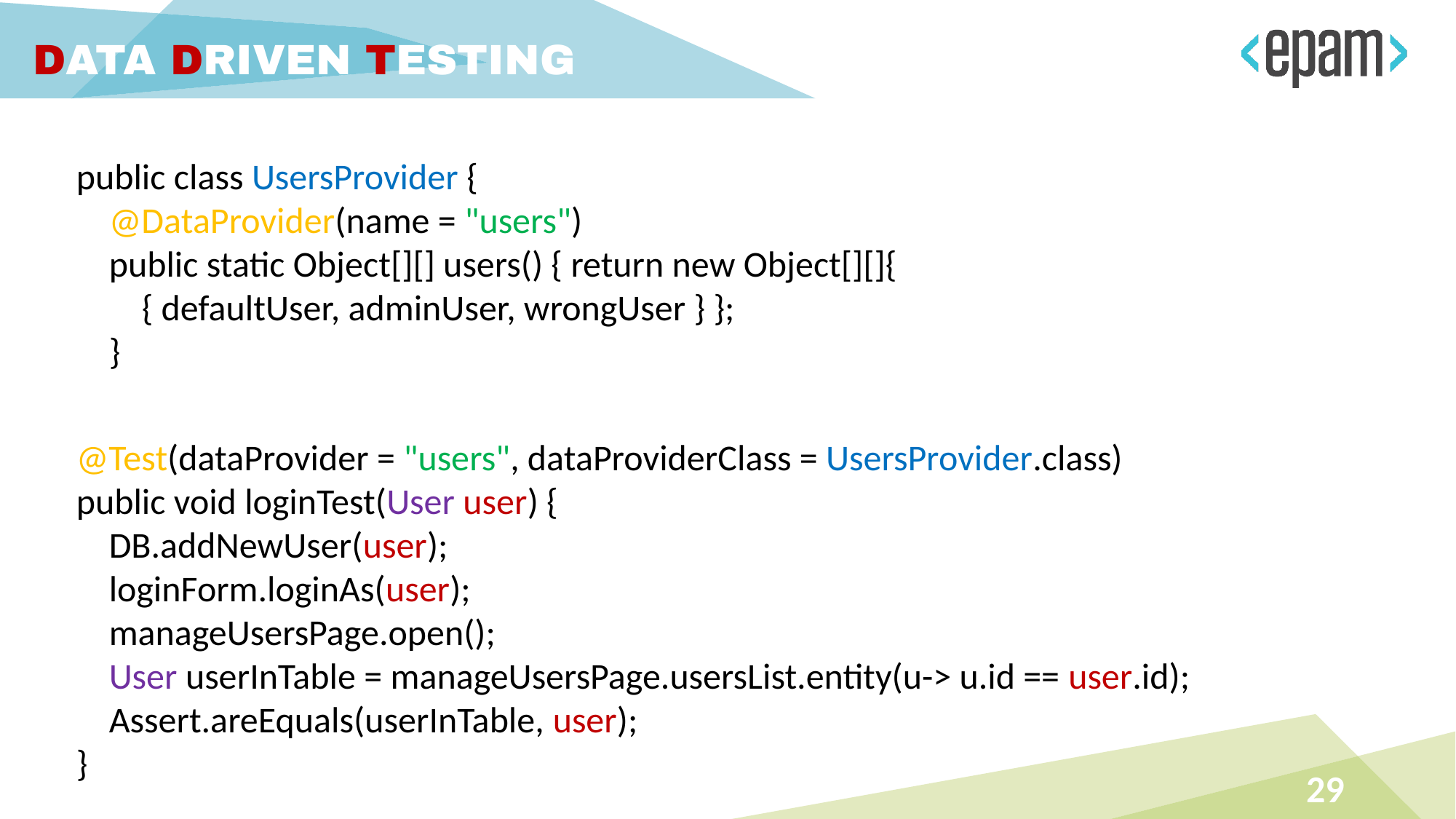

DATA DRIVEN TESTING
public class UsersProvider {
    @DataProvider(name = "users")
    public static Object[][] users() { return new Object[][]{
        { defaultUser, adminUser, wrongUser } };
    }
@Test(dataProvider = "users", dataProviderClass = UsersProvider.class)
public void loginTest(User user) {
    DB.addNewUser(user);
    loginForm.loginAs(user);
    manageUsersPage.open();
    User userInTable = manageUsersPage.usersList.entity(u-> u.id == user.id);
    Assert.areEquals(userInTable, user);
}
29